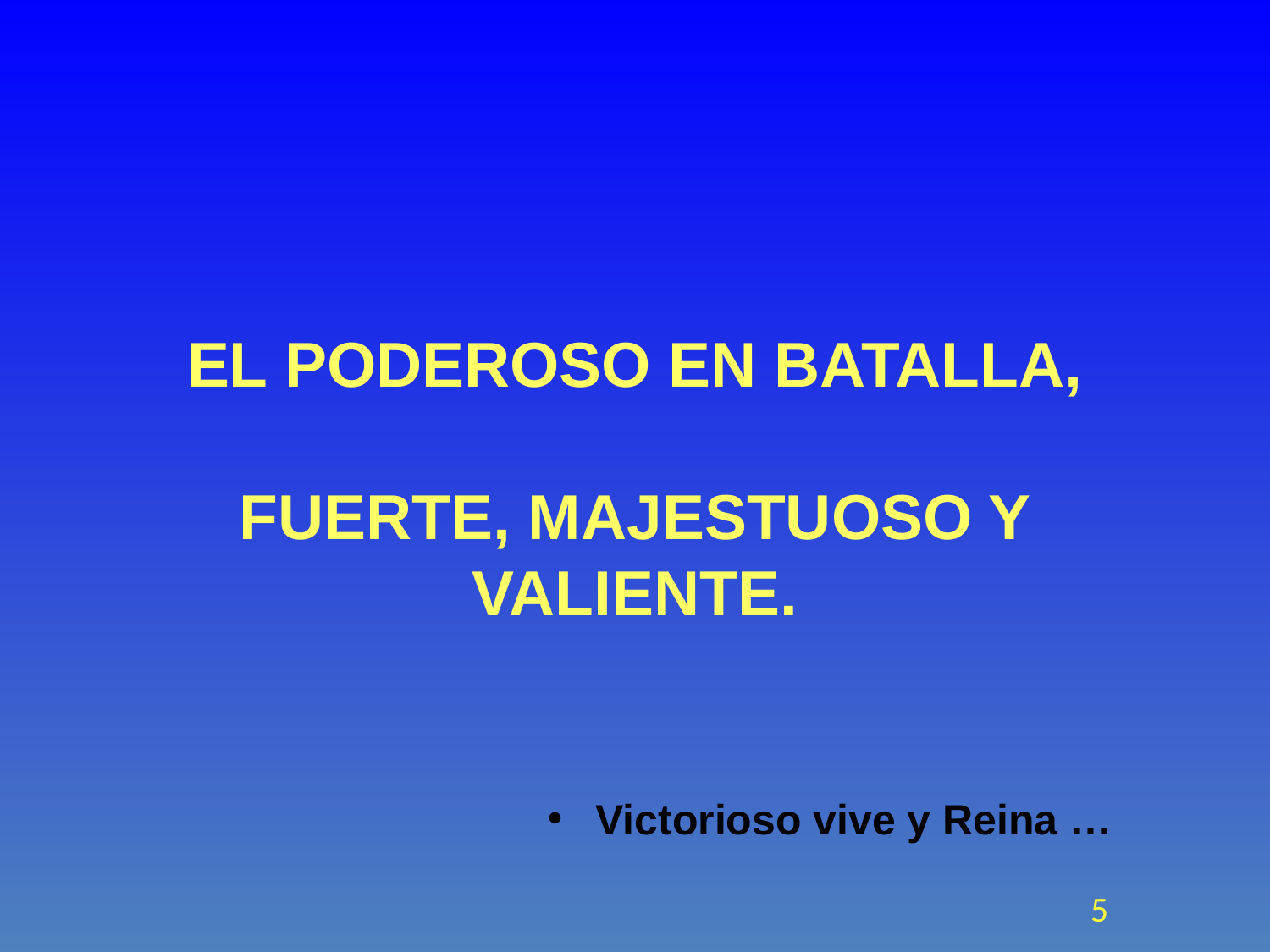

# EL PODEROSO EN BATALLA, FUERTE, MAJESTUOSO Y VALIENTE.
Victorioso vive y Reina …
5